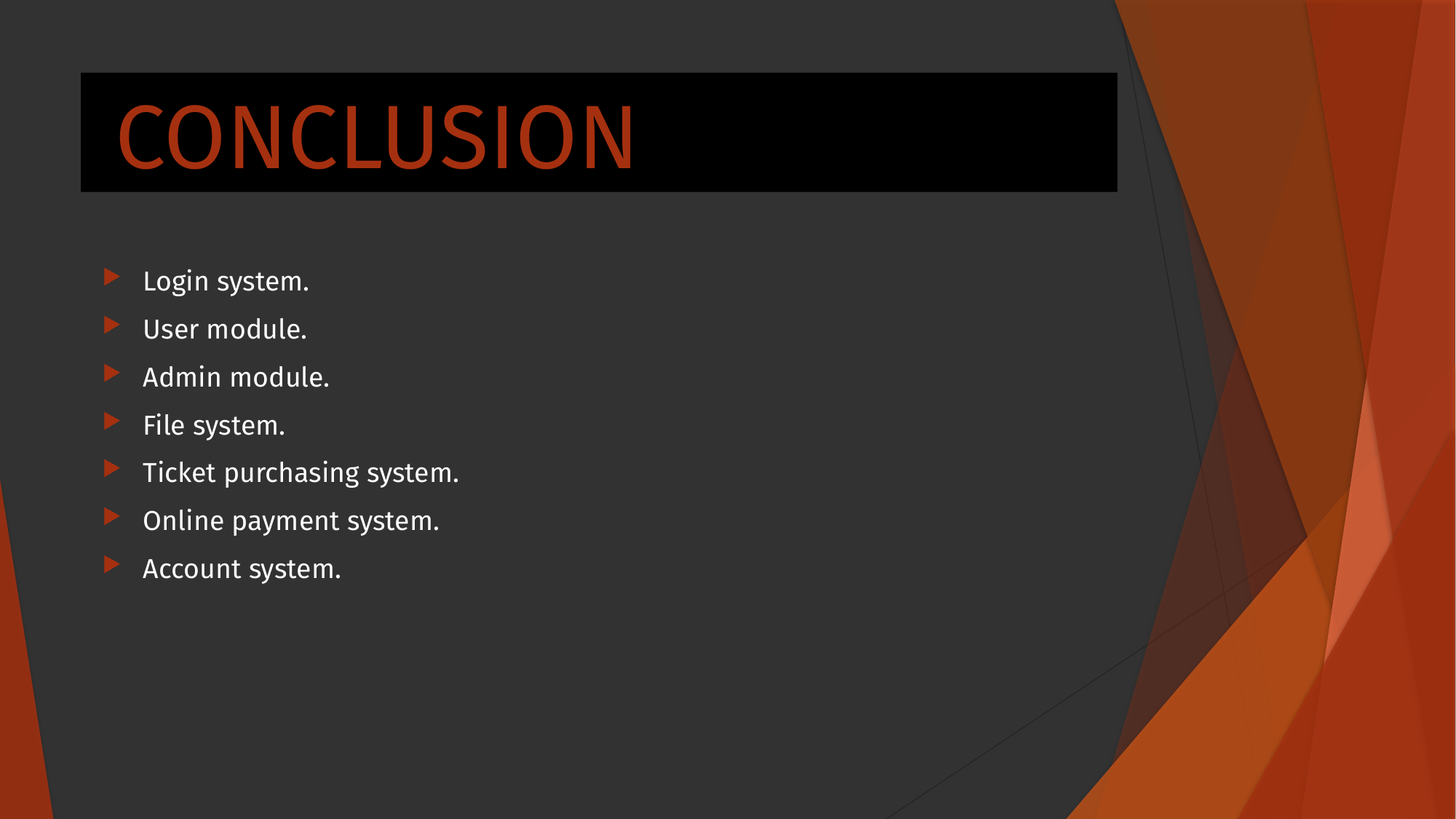

# CONCLUSION
Login system.
User module.
Admin module.
File system.
Ticket purchasing system.
Online payment system.
Account system.